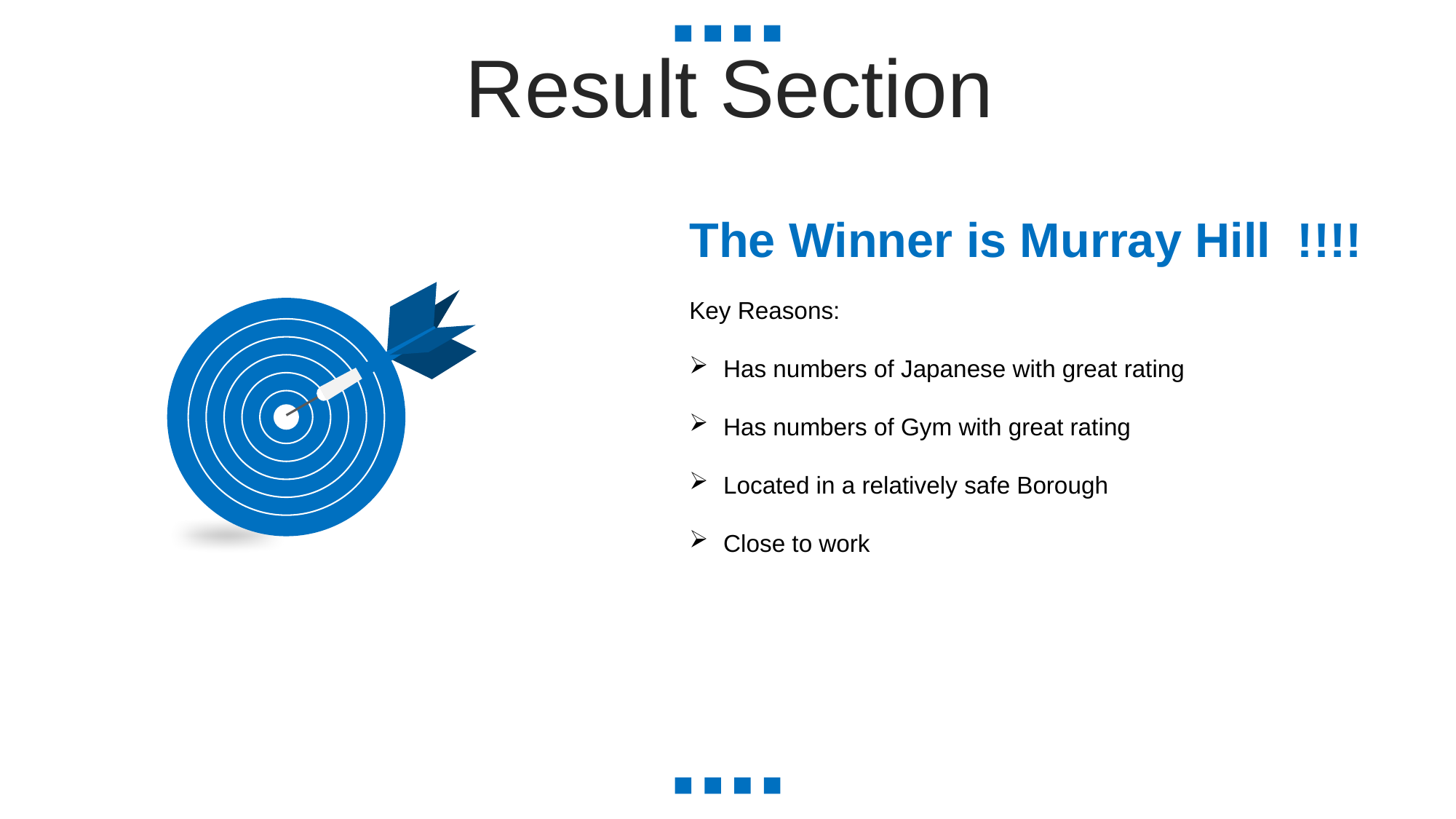

Result Section
The Winner is Murray Hill  !!!!
Key Reasons:

Has numbers of Japanese with great rating

Has numbers of Gym with great rating

Located in a relatively safe Borough

Close to work